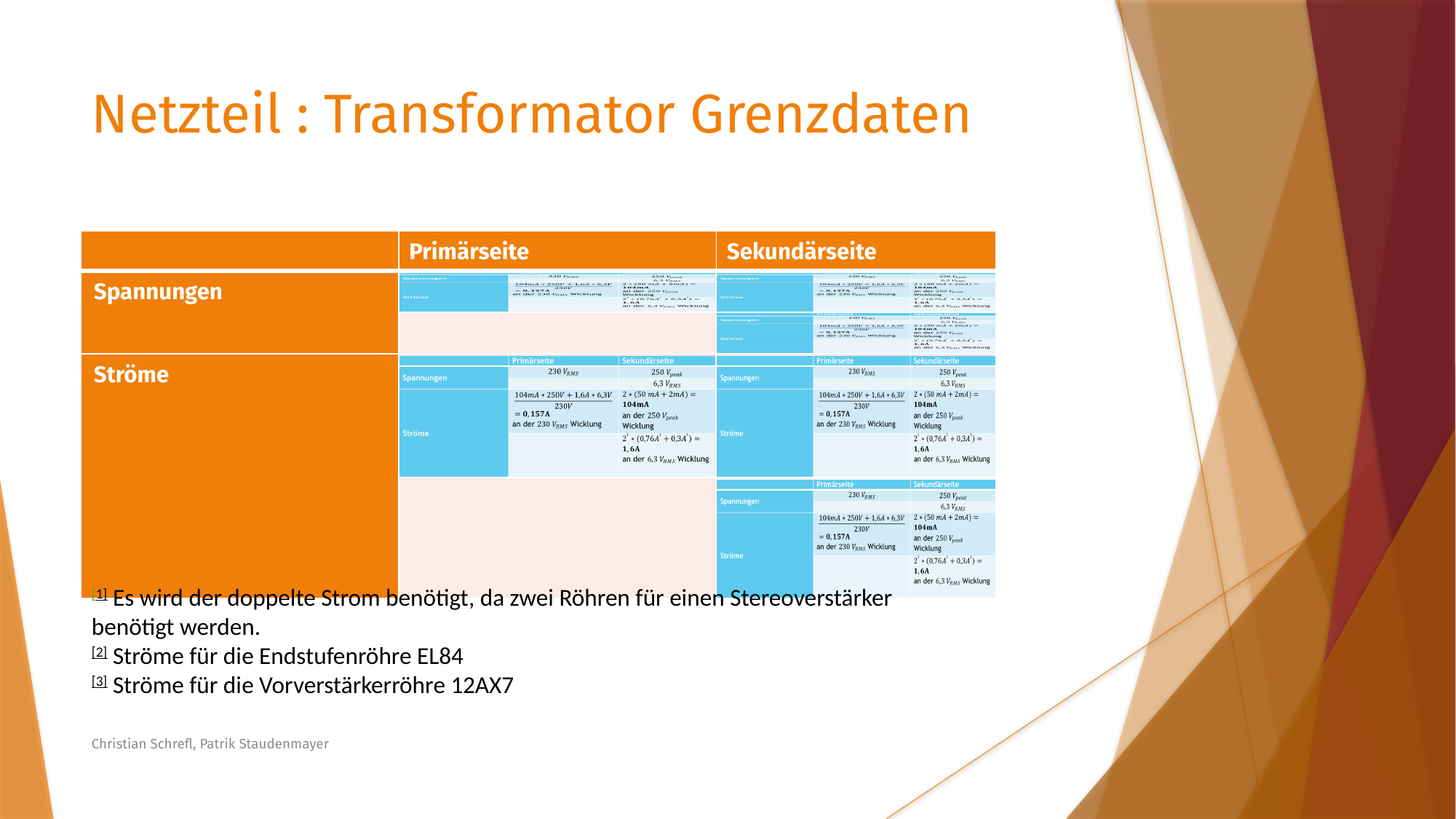

Netzteil : Transformator Grenzdaten
|  | Primärseite | Sekundärseite |
| --- | --- | --- |
| Spannungen |  |  |
|  |  |  |
| Ströme | an der Wicklung | an der Wicklung |
|  |  | an der Wicklung |
|  | Primärseite | Sekundärseite |
| --- | --- | --- |
| Spannungen |  |  |
|  |  |  |
| Ströme |  |  |
|  |  |  |

[1] Es wird der doppelte Strom benötigt, da zwei Röhren für einen Stereoverstärker benötigt werden.
[2] Ströme für die Endstufenröhre EL84
[3] Ströme für die Vorverstärkerröhre 12AX7
Christian Schrefl, Patrik Staudenmayer